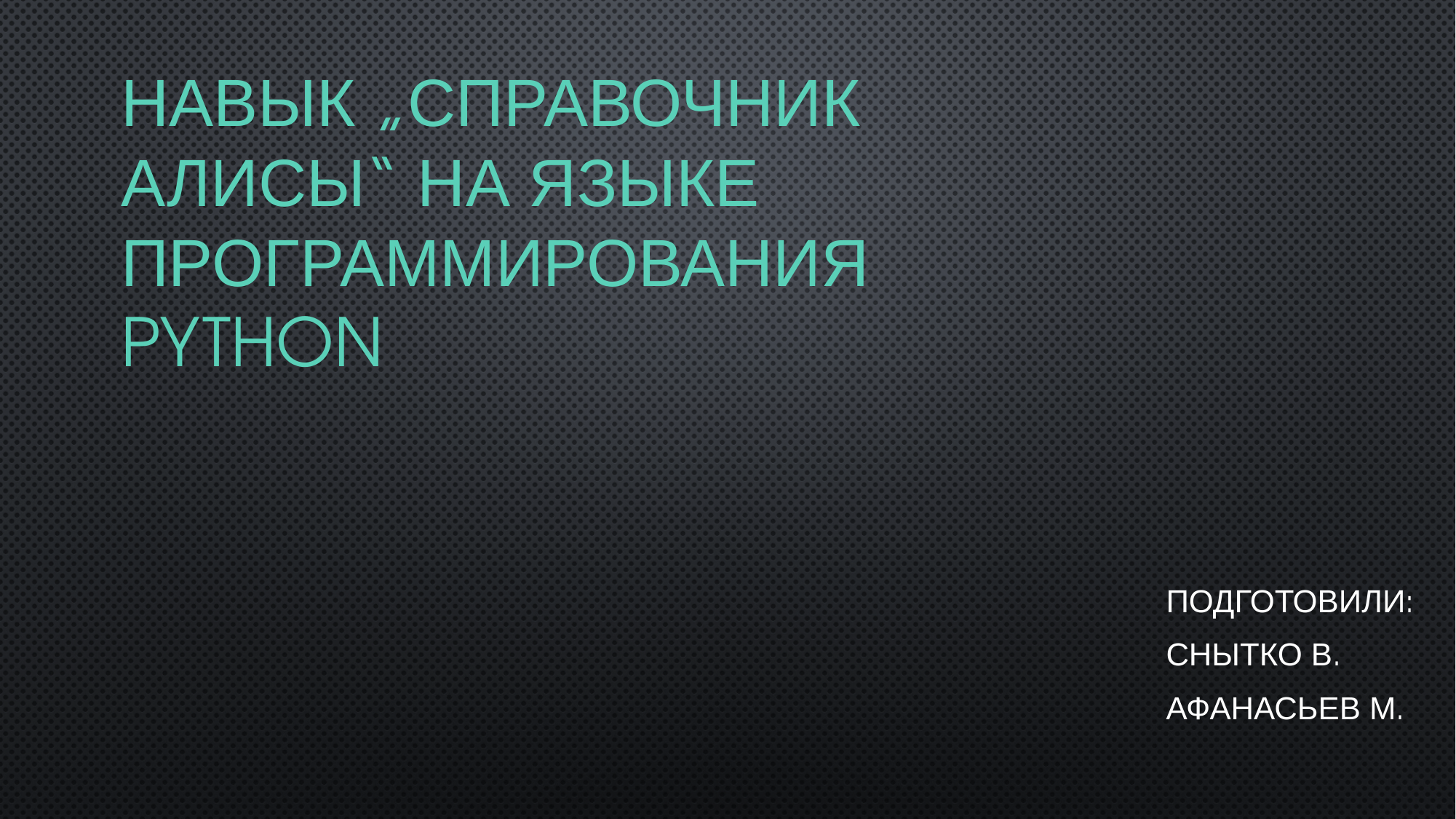

# Навык „Справочник Алисы“ на языке программирования python
Подготовили:
Снытко В.
Афанасьев М.